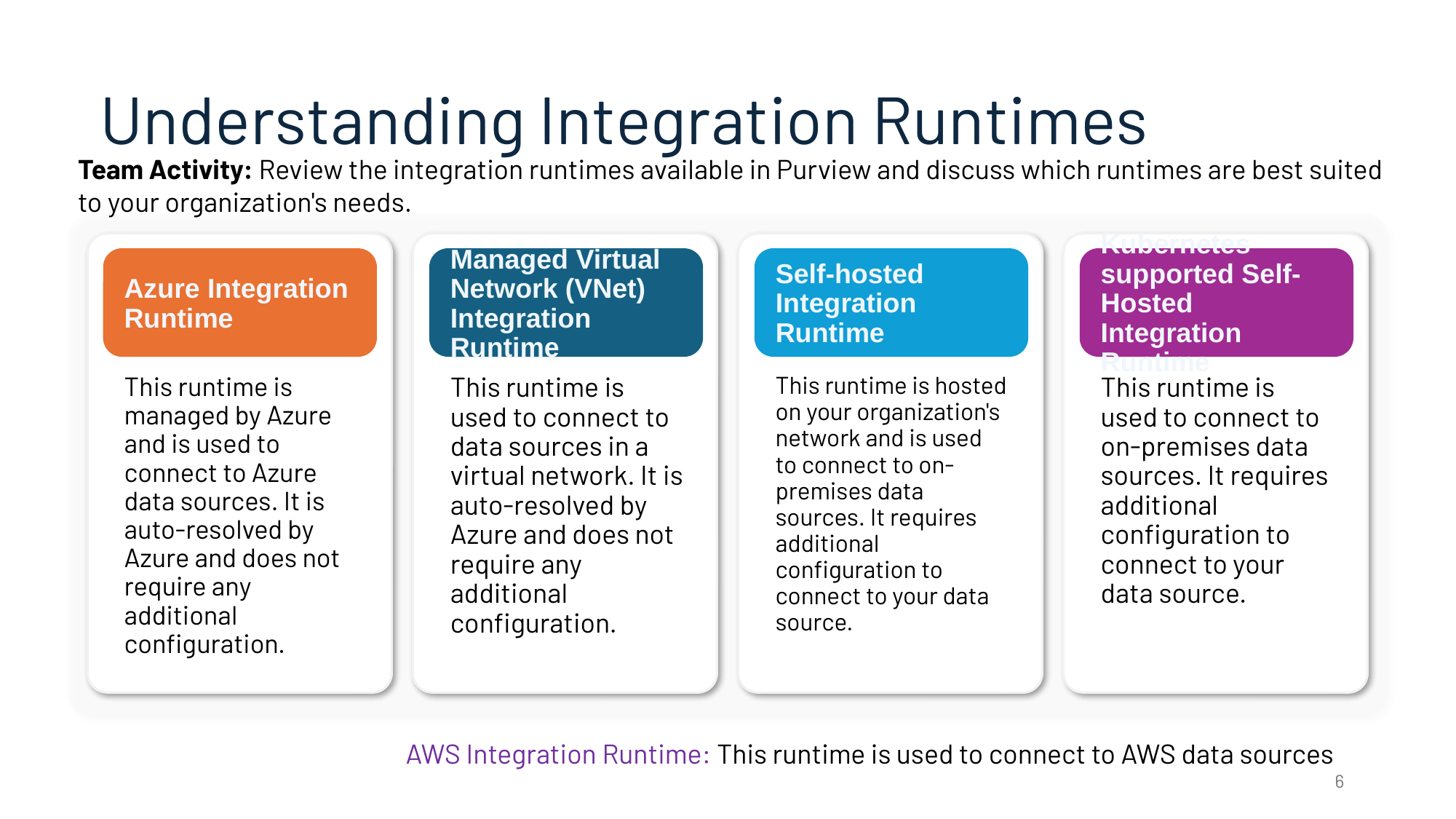

# Understanding Integration Runtimes
Team Activity: Review the integration runtimes available in Purview and discuss which runtimes are best suited to your organization's needs.
Azure Integration Runtime
Managed Virtual Network (VNet) Integration Runtime
Self-hosted Integration Runtime
Kubernetes supported Self-Hosted Integration Runtime
This runtime is managed by Azure and is used to connect to Azure data sources. It is auto-resolved by Azure and does not require any additional configuration.
This runtime is used to connect to data sources in a virtual network. It is auto-resolved by Azure and does not require any additional configuration.
This runtime is hosted on your organization's network and is used to connect to on-premises data sources. It requires additional configuration to connect to your data source.
This runtime is used to connect to on-premises data sources. It requires additional configuration to connect to your data source.
AWS Integration Runtime: This runtime is used to connect to AWS data sources
6